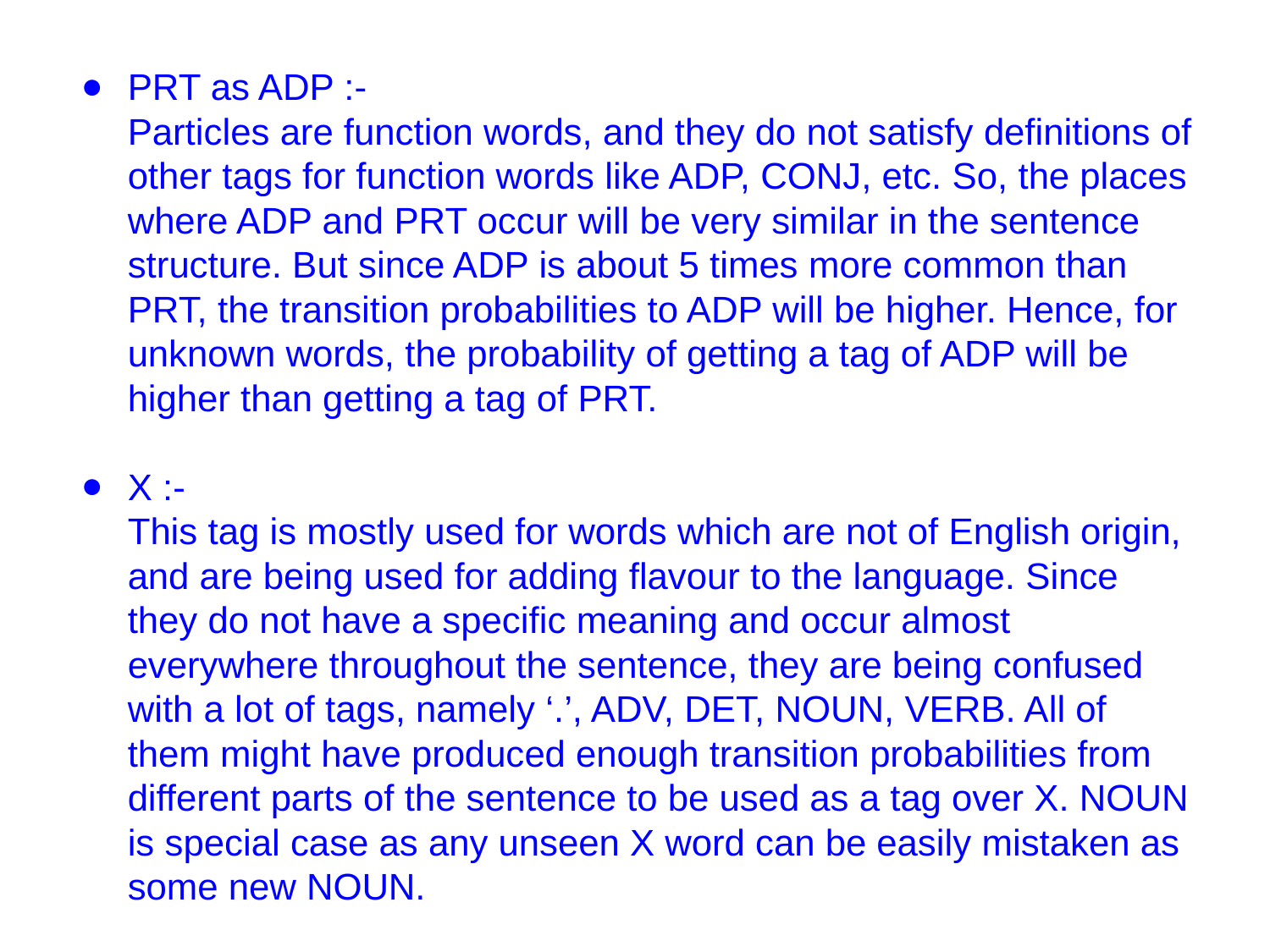

PRT as ADP :-
Particles are function words, and they do not satisfy definitions of other tags for function words like ADP, CONJ, etc. So, the places where ADP and PRT occur will be very similar in the sentence structure. But since ADP is about 5 times more common than PRT, the transition probabilities to ADP will be higher. Hence, for unknown words, the probability of getting a tag of ADP will be higher than getting a tag of PRT.
X :-
This tag is mostly used for words which are not of English origin, and are being used for adding flavour to the language. Since they do not have a specific meaning and occur almost everywhere throughout the sentence, they are being confused with a lot of tags, namely ‘.’, ADV, DET, NOUN, VERB. All of them might have produced enough transition probabilities from different parts of the sentence to be used as a tag over X. NOUN is special case as any unseen X word can be easily mistaken as some new NOUN.